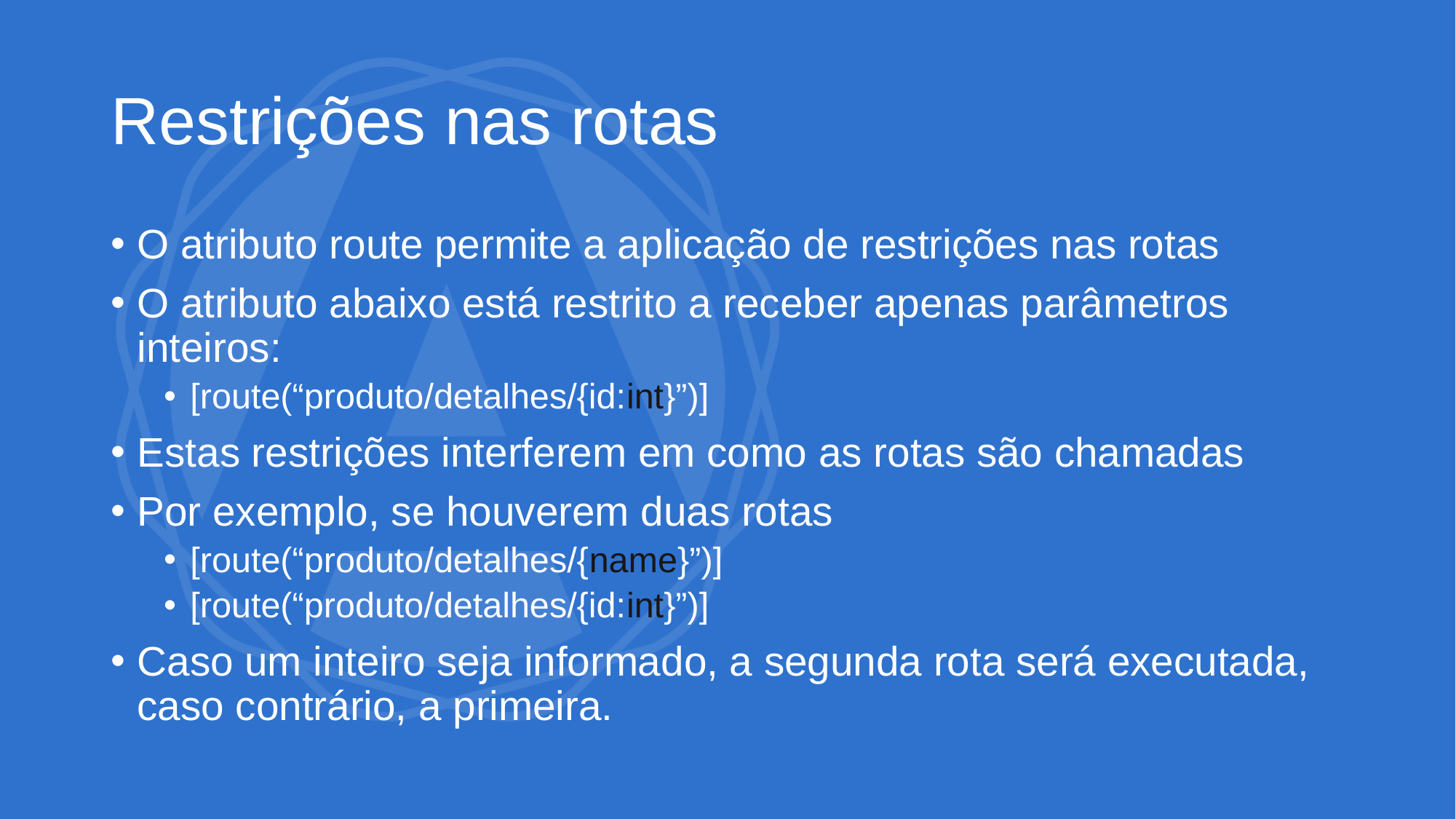

# Restrições nas rotas
O atributo route permite a aplicação de restrições nas rotas
O atributo abaixo está restrito a receber apenas parâmetros inteiros:
[route(“produto/detalhes/{id:int}”)]
Estas restrições interferem em como as rotas são chamadas
Por exemplo, se houverem duas rotas
[route(“produto/detalhes/{name}”)]
[route(“produto/detalhes/{id:int}”)]
Caso um inteiro seja informado, a segunda rota será executada, caso contrário, a primeira.